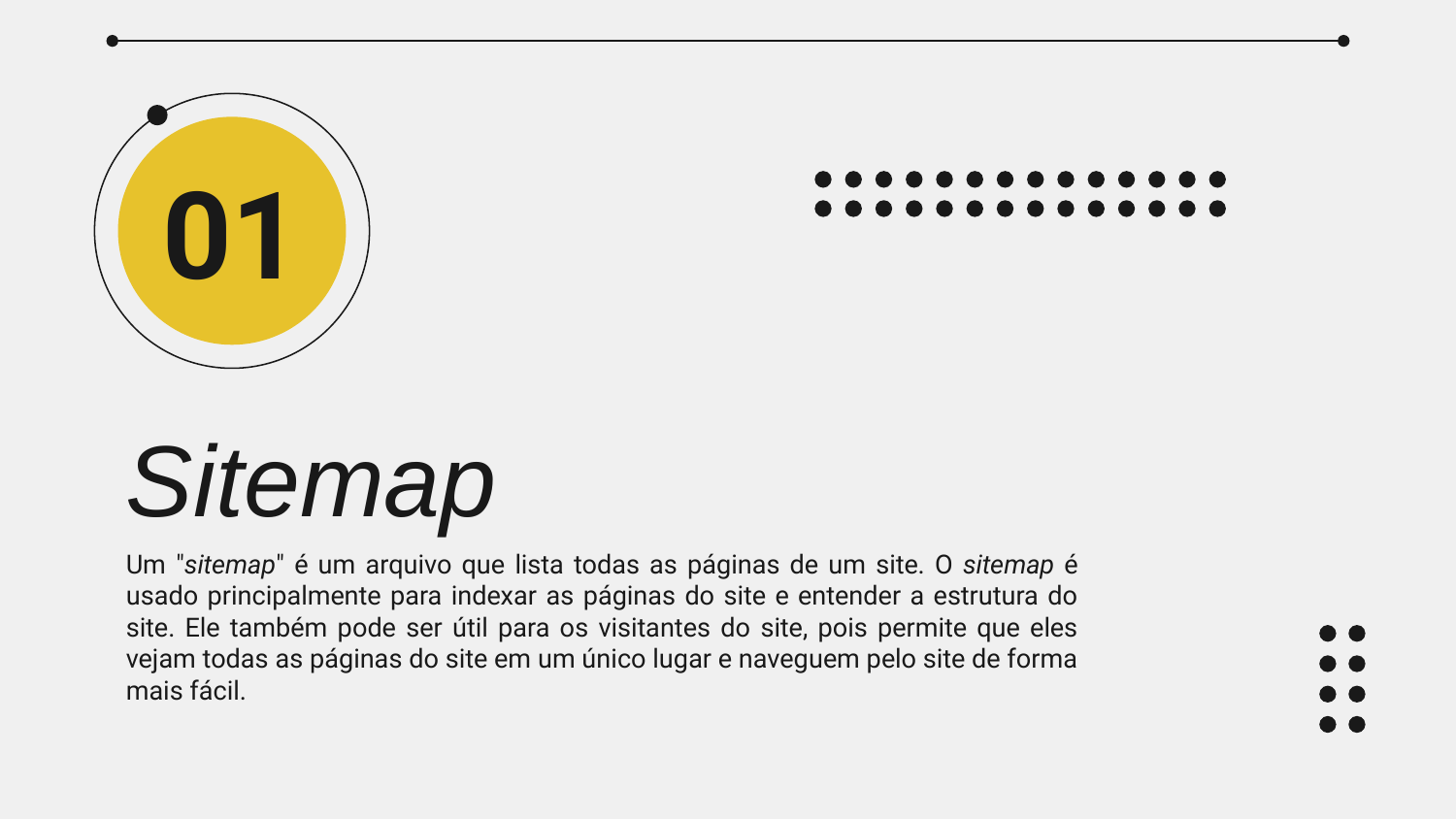

01

# Sitemap
Um "sitemap" é um arquivo que lista todas as páginas de um site. O sitemap é usado principalmente para indexar as páginas do site e entender a estrutura do site. Ele também pode ser útil para os visitantes do site, pois permite que eles vejam todas as páginas do site em um único lugar e naveguem pelo site de forma mais fácil.